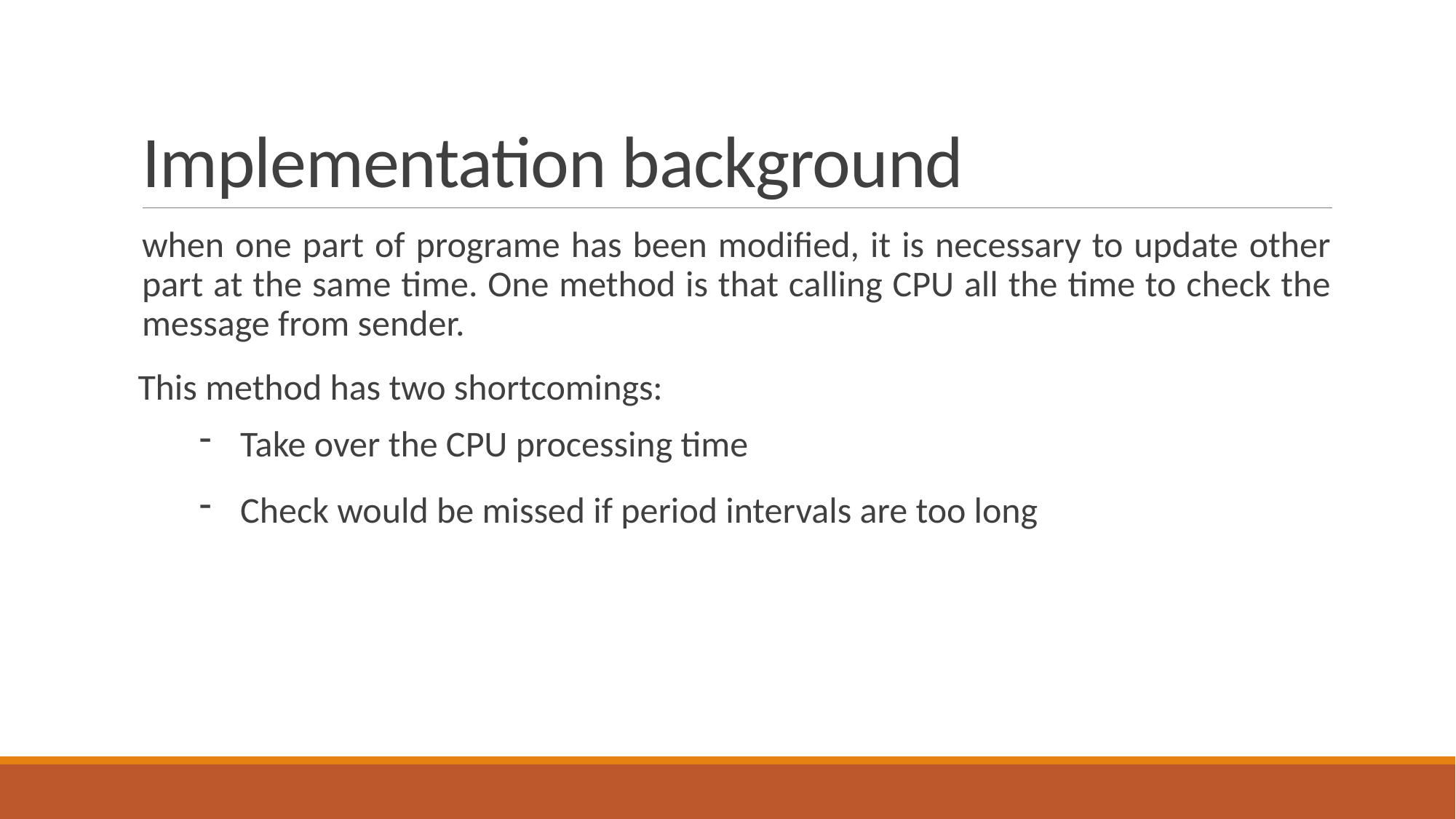

# Implementation background
when one part of programe has been modified, it is necessary to update other part at the same time. One method is that calling CPU all the time to check the message from sender.
This method has two shortcomings:

Take over the CPU processing time
Check would be missed if period intervals are too long